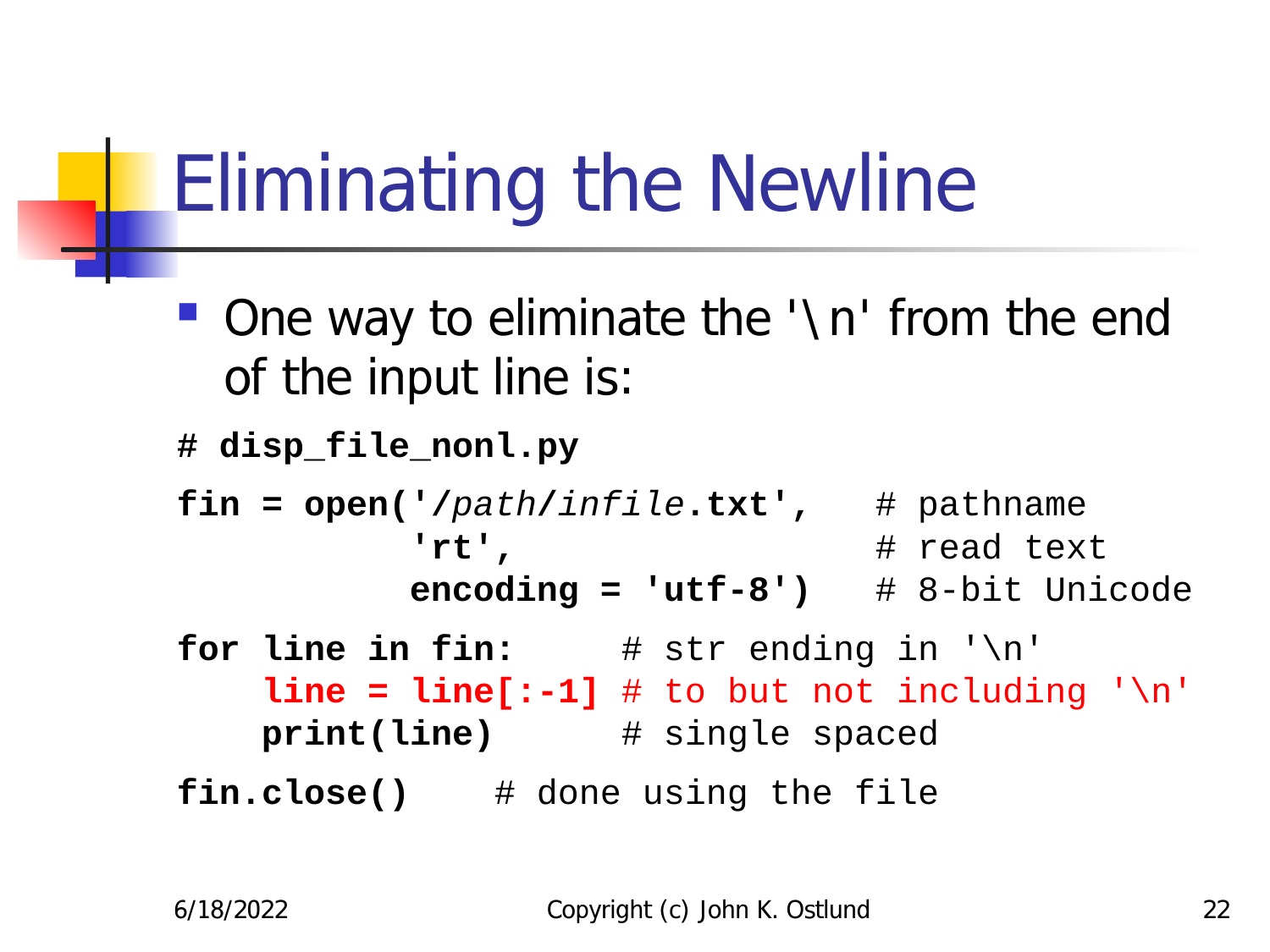

# Eliminating the Newline
One way to eliminate the '\n' from the end of the input line is:

# disp_file_nonl.py

fin = open('/path/infile.txt',   # pathname
           'rt',                 # read text
           encoding = 'utf-8')   # 8-bit Unicode

for line in fin:     # str ending in '\n'
    line = line[:-1] # to but not including '\n'
    print(line)      # single spaced

fin.close()    # done using the file
6/18/2022
Copyright (c) John K. Ostlund
22